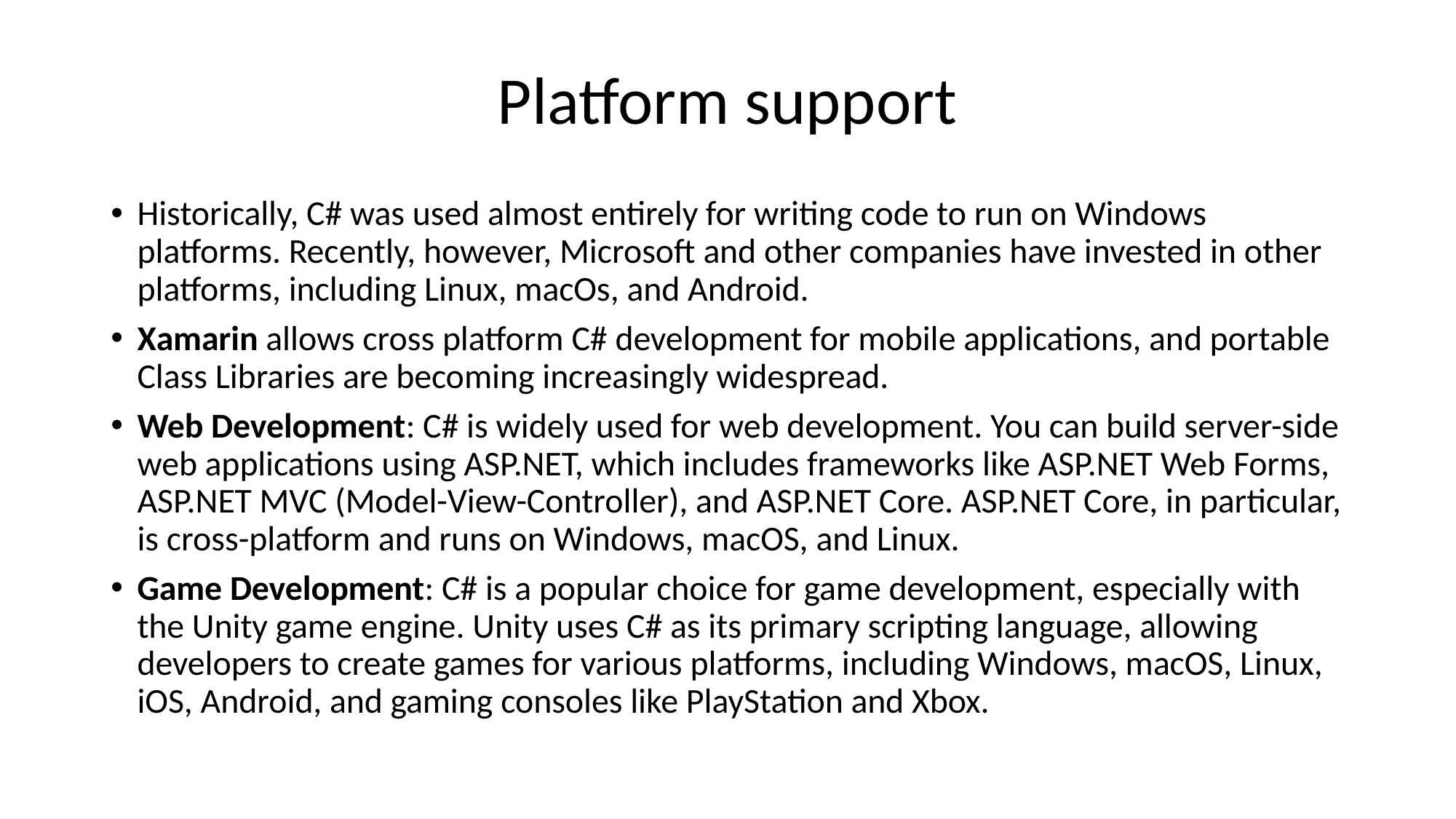

# Platform support
Historically, C# was used almost entirely for writing code to run on Windows platforms. Recently, however, Microsoft and other companies have invested in other platforms, including Linux, macOs, and Android.
Xamarin allows cross platform C# development for mobile applications, and portable Class Libraries are becoming increasingly widespread.
Web Development: C# is widely used for web development. You can build server-side web applications using ASP.NET, which includes frameworks like ASP.NET Web Forms, ASP.NET MVC (Model-View-Controller), and ASP.NET Core. ASP.NET Core, in particular, is cross-platform and runs on Windows, macOS, and Linux.
Game Development: C# is a popular choice for game development, especially with the Unity game engine. Unity uses C# as its primary scripting language, allowing developers to create games for various platforms, including Windows, macOS, Linux, iOS, Android, and gaming consoles like PlayStation and Xbox.